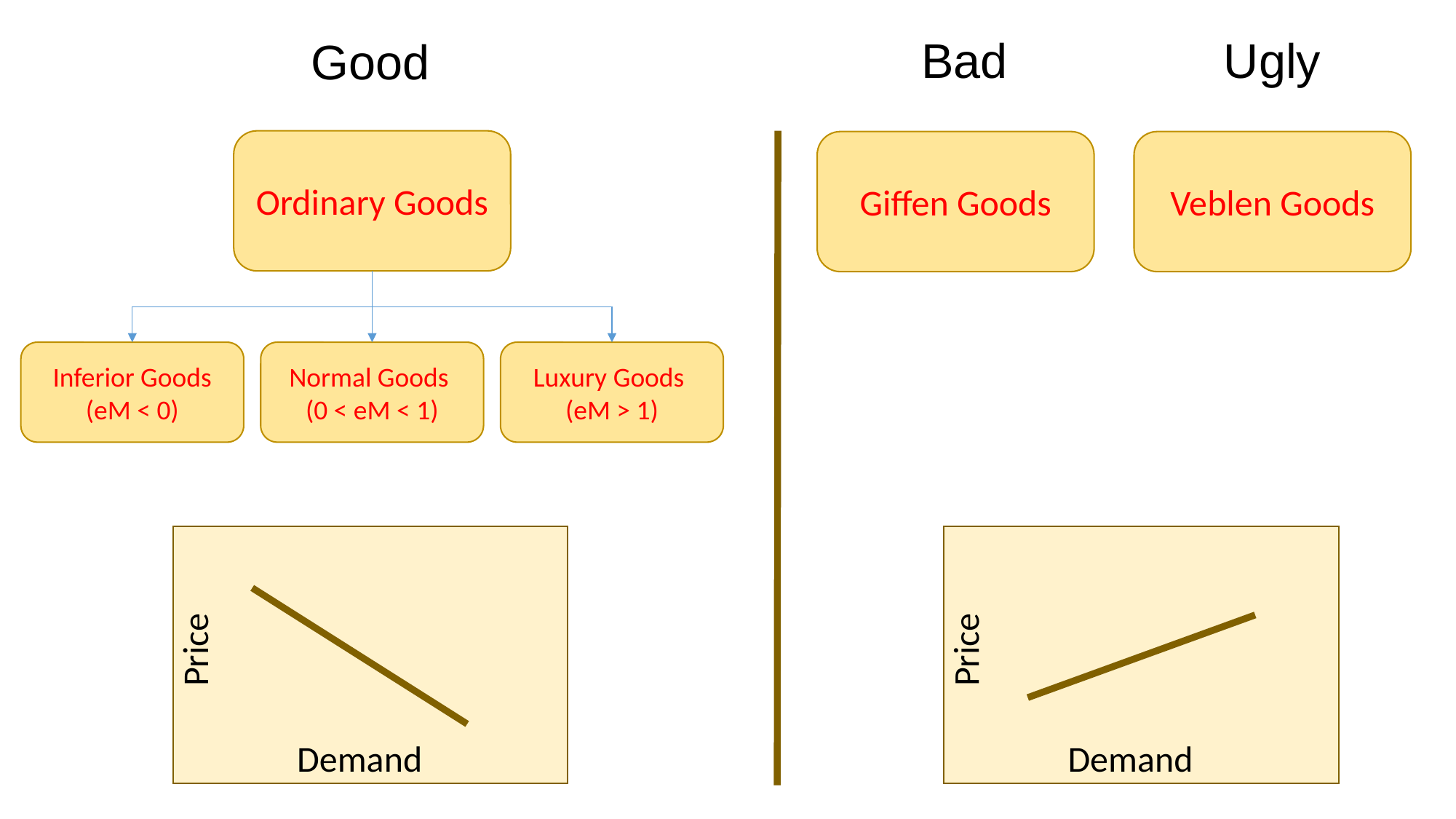

Bad
Ugly
Good
Ordinary Goods
Giffen Goods
Veblen Goods
Inferior Goods (eM < 0)
Normal Goods  (0 < eM < 1)
Luxury Goods  (eM > 1)

Price
Price
Demand
Demand